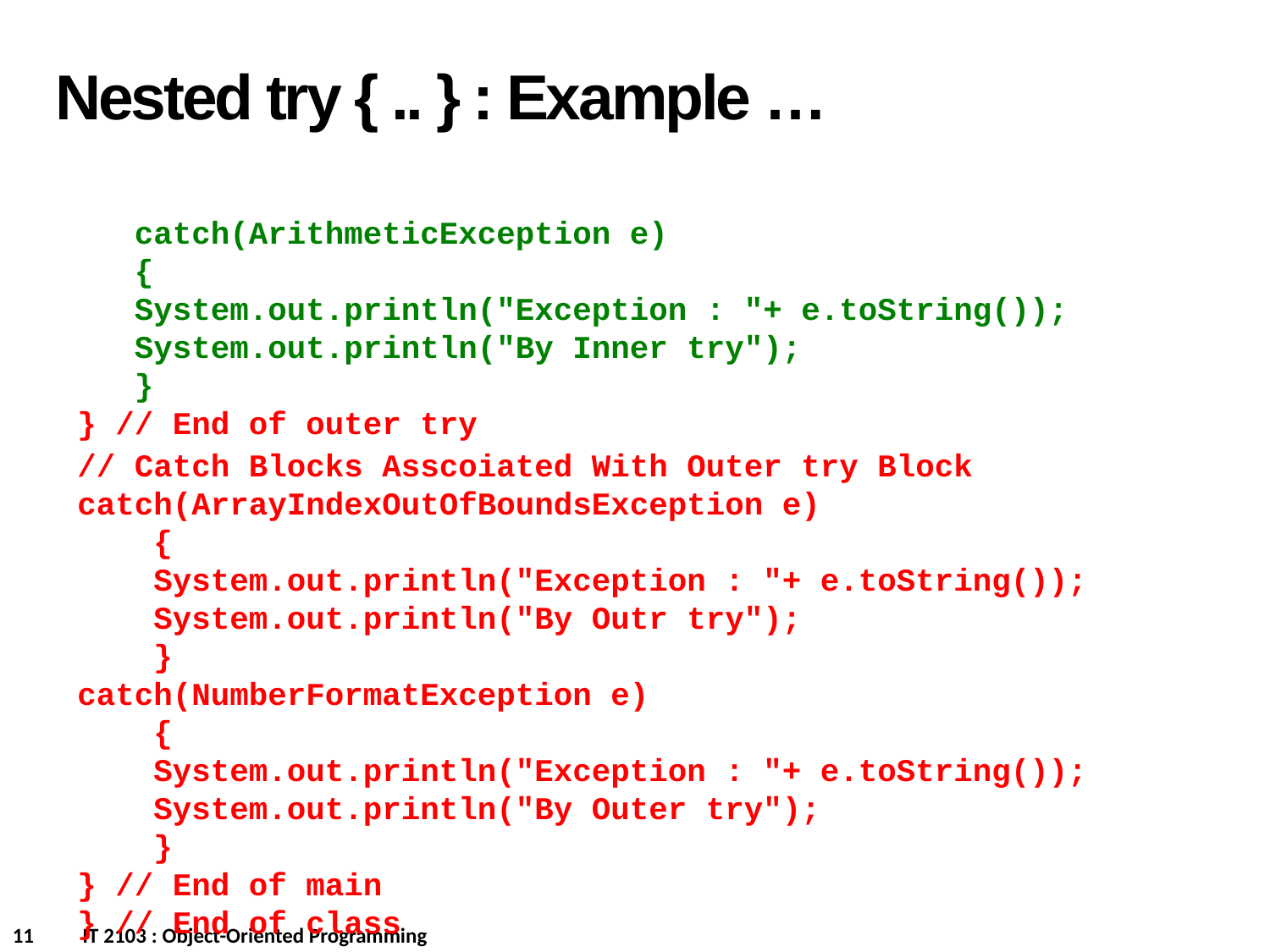

Nested try { .. } : Example …
   catch(ArithmeticException e)
   {
   System.out.println("Exception : "+ e.toString());
   System.out.println("By Inner try");
   }
} // End of outer try
// Catch Blocks Asscoiated With Outer try Block
catch(ArrayIndexOutOfBoundsException e)
    {
    System.out.println("Exception : "+ e.toString());
    System.out.println("By Outr try");
    }
catch(NumberFormatException e)
    {
    System.out.println("Exception : "+ e.toString());
    System.out.println("By Outer try");
    }
} // End of main
} // End of class